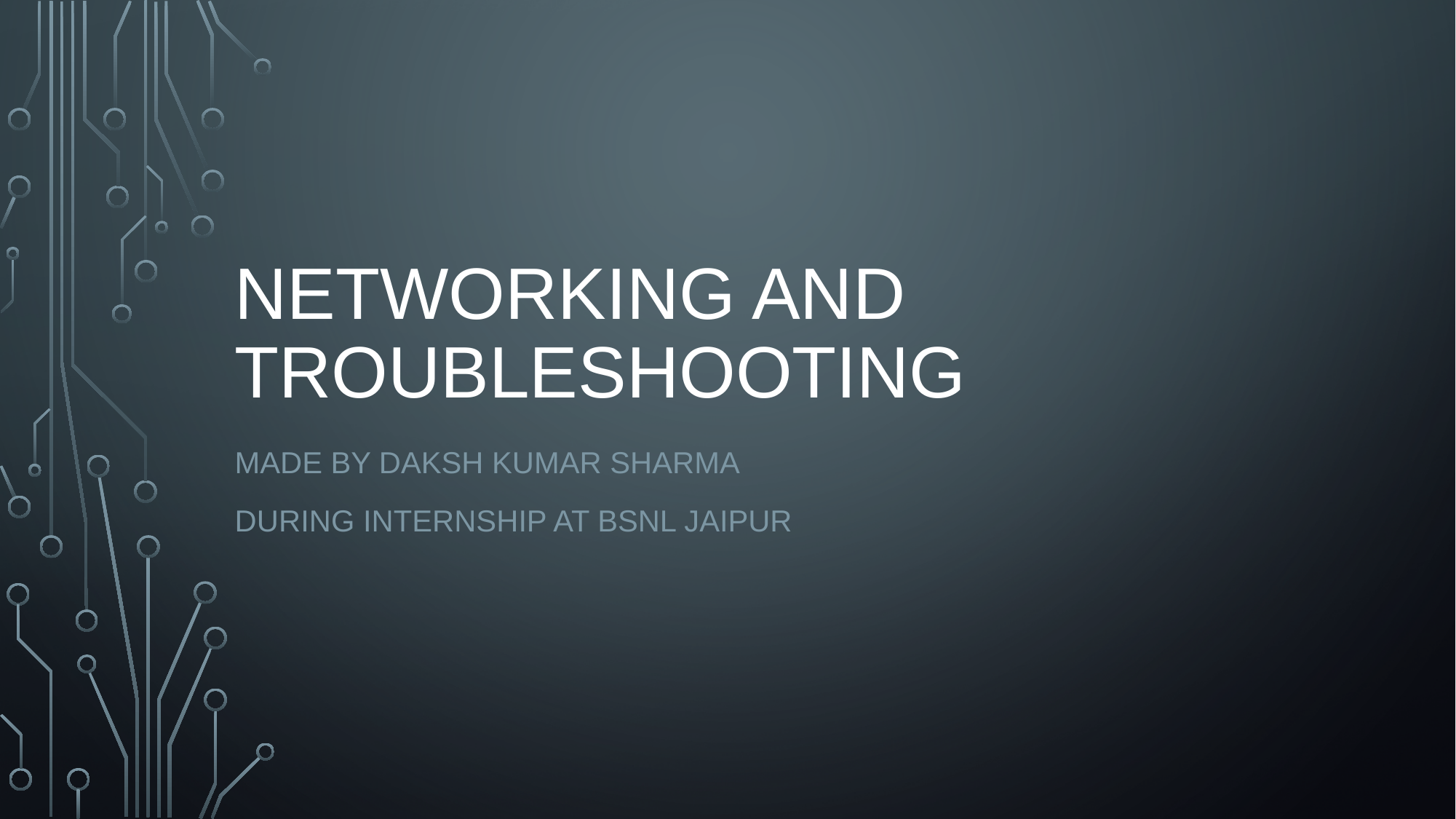

# Networking and troubleshooting
made by daksh kumar sharma
During internship at bsnl jaipur